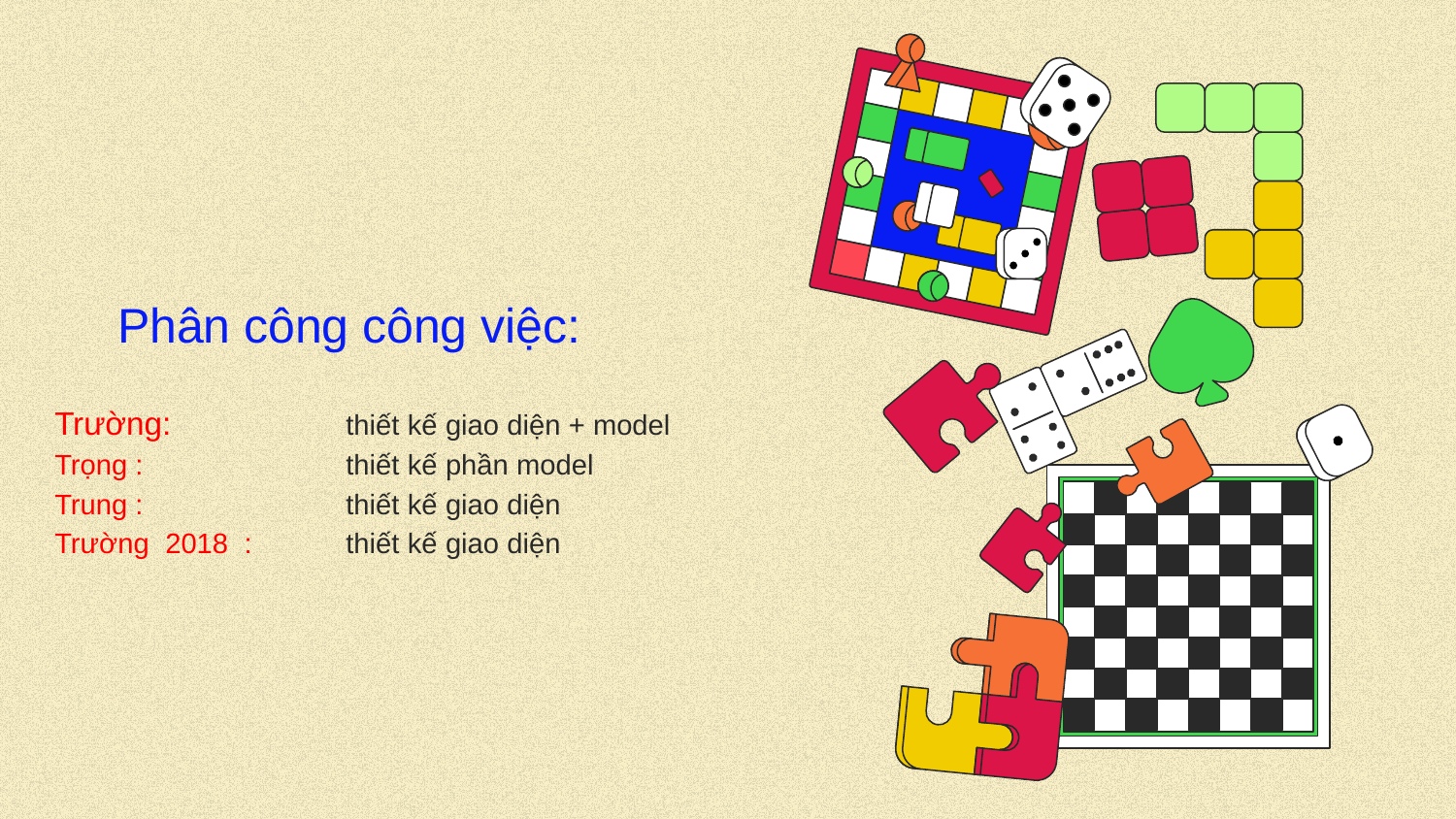

# Phân công công việc: Trường:    	thiết kế giao diện + model Trọng :           	thiết kế phần model Trung :          	thiết kế giao diện Trường  2018  : 	thiết kế giao diện